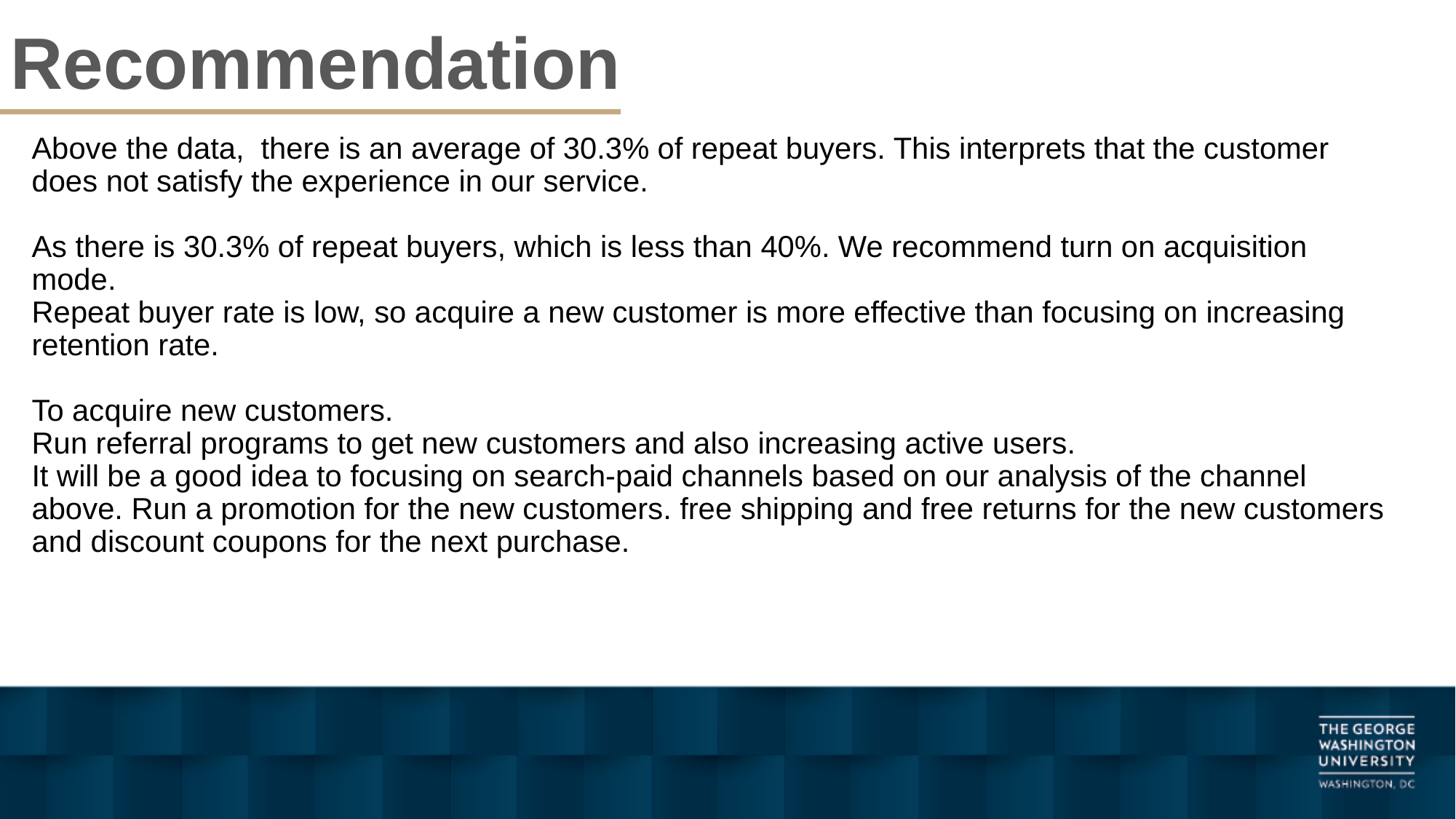

# Recommendation

Above the data,  there is an average of 30.3% of repeat buyers. This interprets that the customer does not satisfy the experience in our service.
As there is 30.3% of repeat buyers, which is less than 40%. We recommend turn on acquisition mode.
Repeat buyer rate is low, so acquire a new customer is more effective than focusing on increasing retention rate.
To acquire new customers.
Run referral programs to get new customers and also increasing active users.
It will be a good idea to focusing on search-paid channels based on our analysis of the channel above. Run a promotion for the new customers. free shipping and free returns for the new customers and discount coupons for the next purchase.